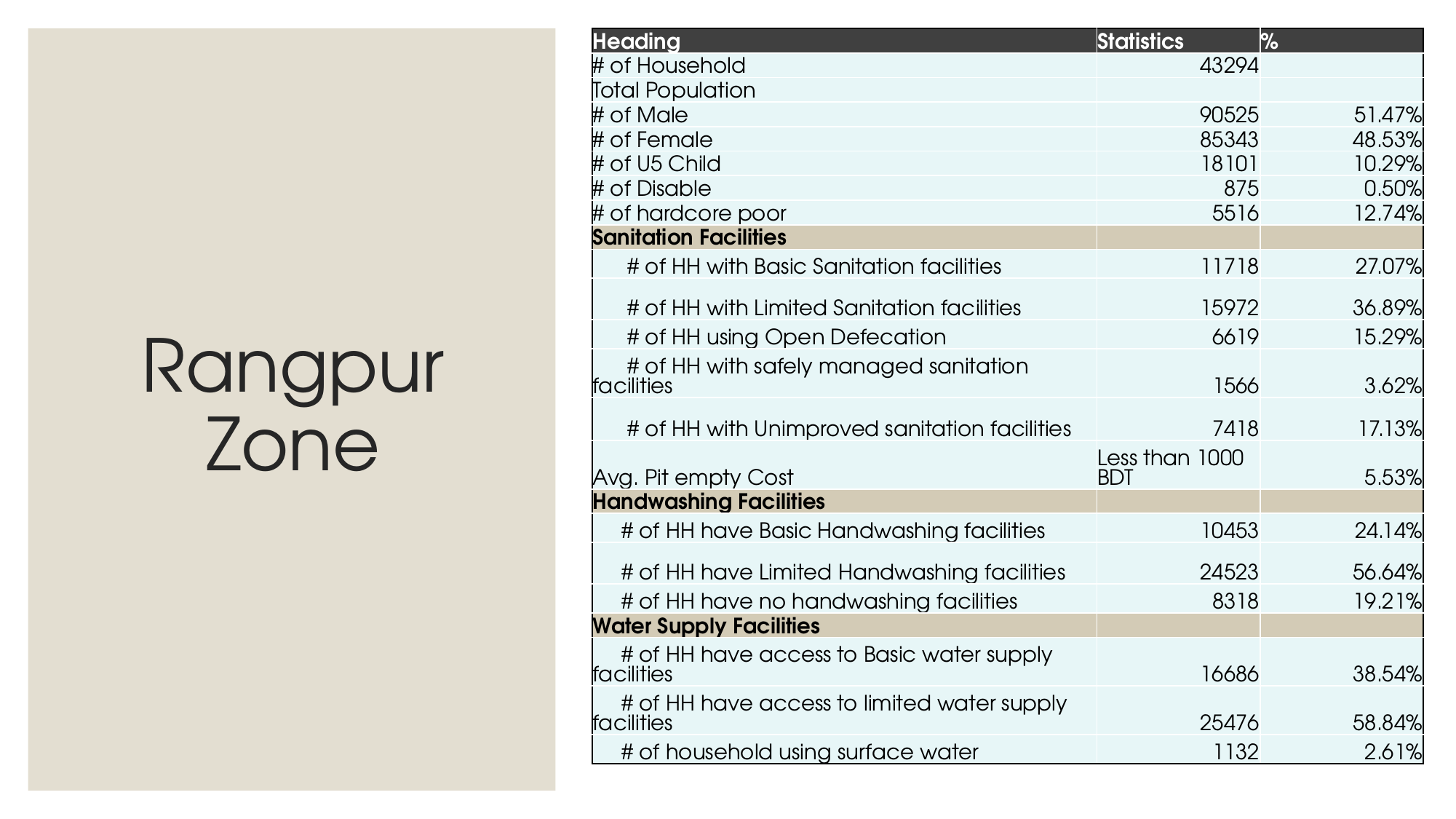

| Heading | Statistics | % |
| --- | --- | --- |
| # of Household | 43294 |  |
| Total Population |  |  |
| # of Male | 90525 | 51.47% |
| # of Female | 85343 | 48.53% |
| # of U5 Child | 18101 | 10.29% |
| # of Disable | 875 | 0.50% |
| # of hardcore poor | 5516 | 12.74% |
| Sanitation Facilities |  |  |
| # of HH with Basic Sanitation facilities | 11718 | 27.07% |
| # of HH with Limited Sanitation facilities | 15972 | 36.89% |
| # of HH using Open Defecation | 6619 | 15.29% |
| # of HH with safely managed sanitation facilities | 1566 | 3.62% |
| # of HH with Unimproved sanitation facilities | 7418 | 17.13% |
| Avg. Pit empty Cost | Less than 1000 BDT | 5.53% |
| Handwashing Facilities |  |  |
| # of HH have Basic Handwashing facilities | 10453 | 24.14% |
| # of HH have Limited Handwashing facilities | 24523 | 56.64% |
| # of HH have no handwashing facilities | 8318 | 19.21% |
| Water Supply Facilities |  |  |
| # of HH have access to Basic water supply facilities | 16686 | 38.54% |
| # of HH have access to limited water supply facilities | 25476 | 58.84% |
| # of household using surface water | 1132 | 2.61% |
# Rangpur Zone